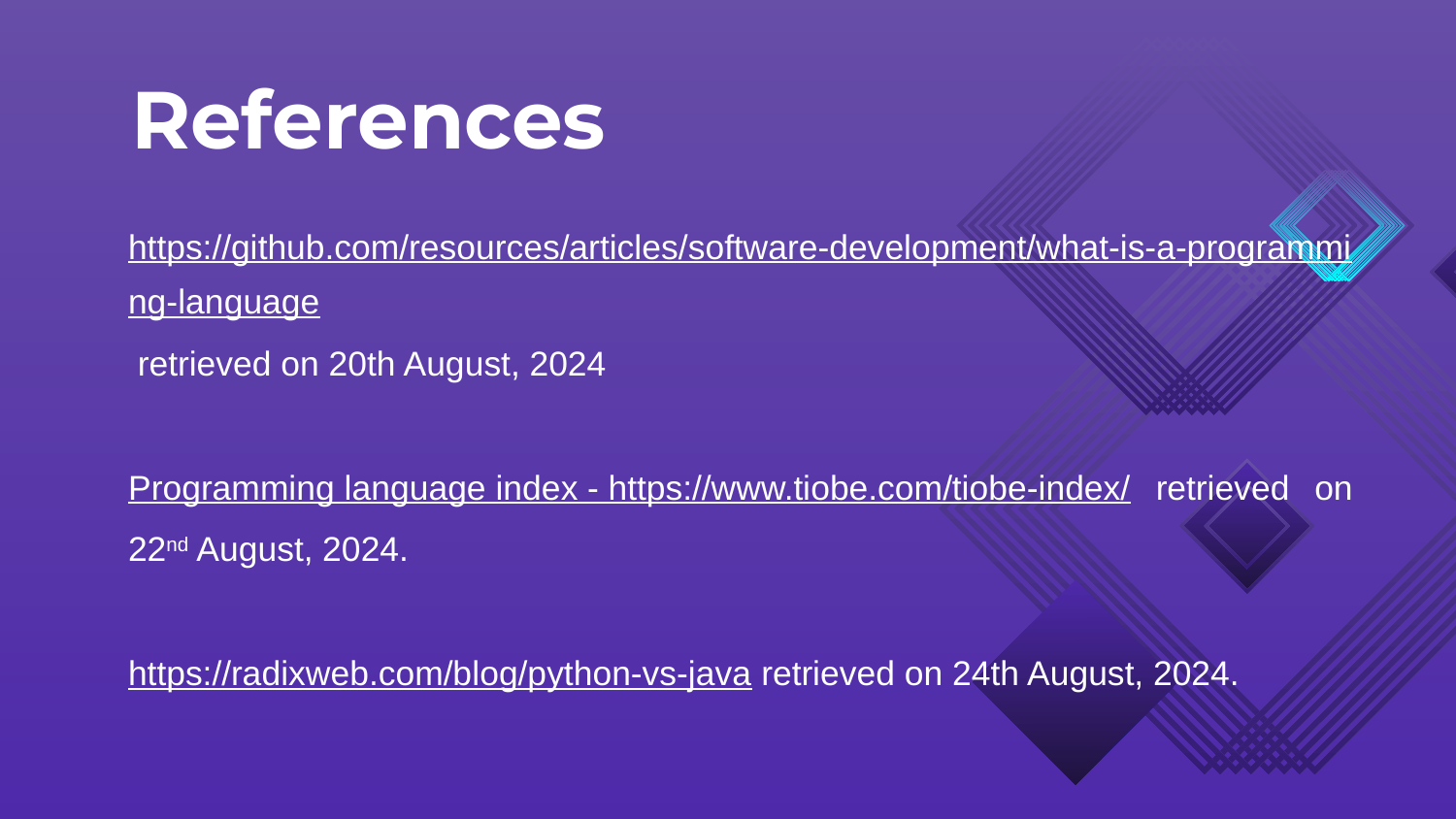

# References
https://github.com/resources/articles/software-development/what-is-a-programming-language retrieved on 20th August, 2024

Programming language index - https://www.tiobe.com/tiobe-index/ retrieved on 22nd August, 2024.

https://radixweb.com/blog/python-vs-java retrieved on 24th August, 2024.